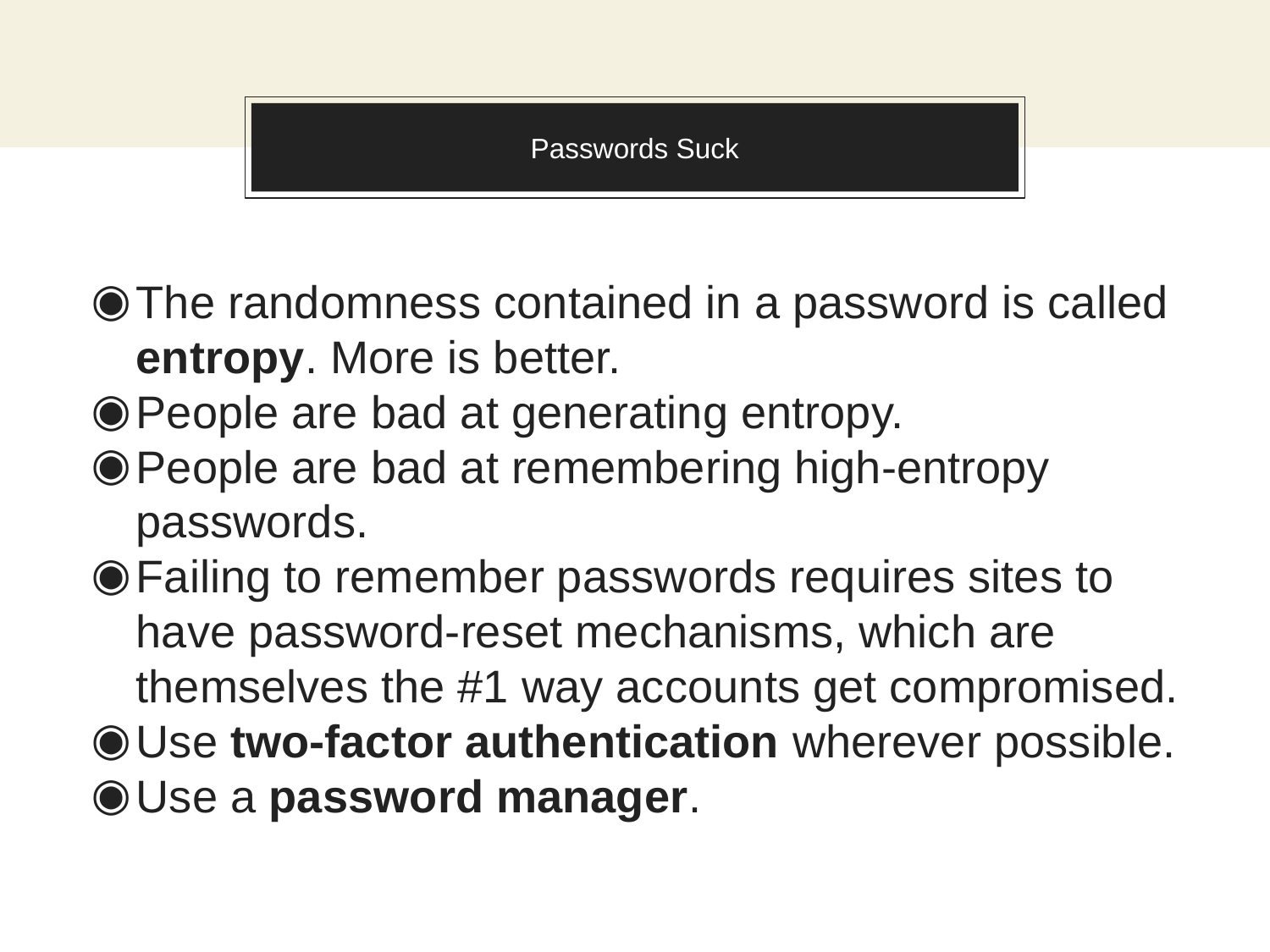

# Passwords Suck
The randomness contained in a password is called entropy. More is better.
People are bad at generating entropy.
People are bad at remembering high-entropy passwords.
Failing to remember passwords requires sites to have password-reset mechanisms, which are themselves the #1 way accounts get compromised.
Use two-factor authentication wherever possible.
Use a password manager.